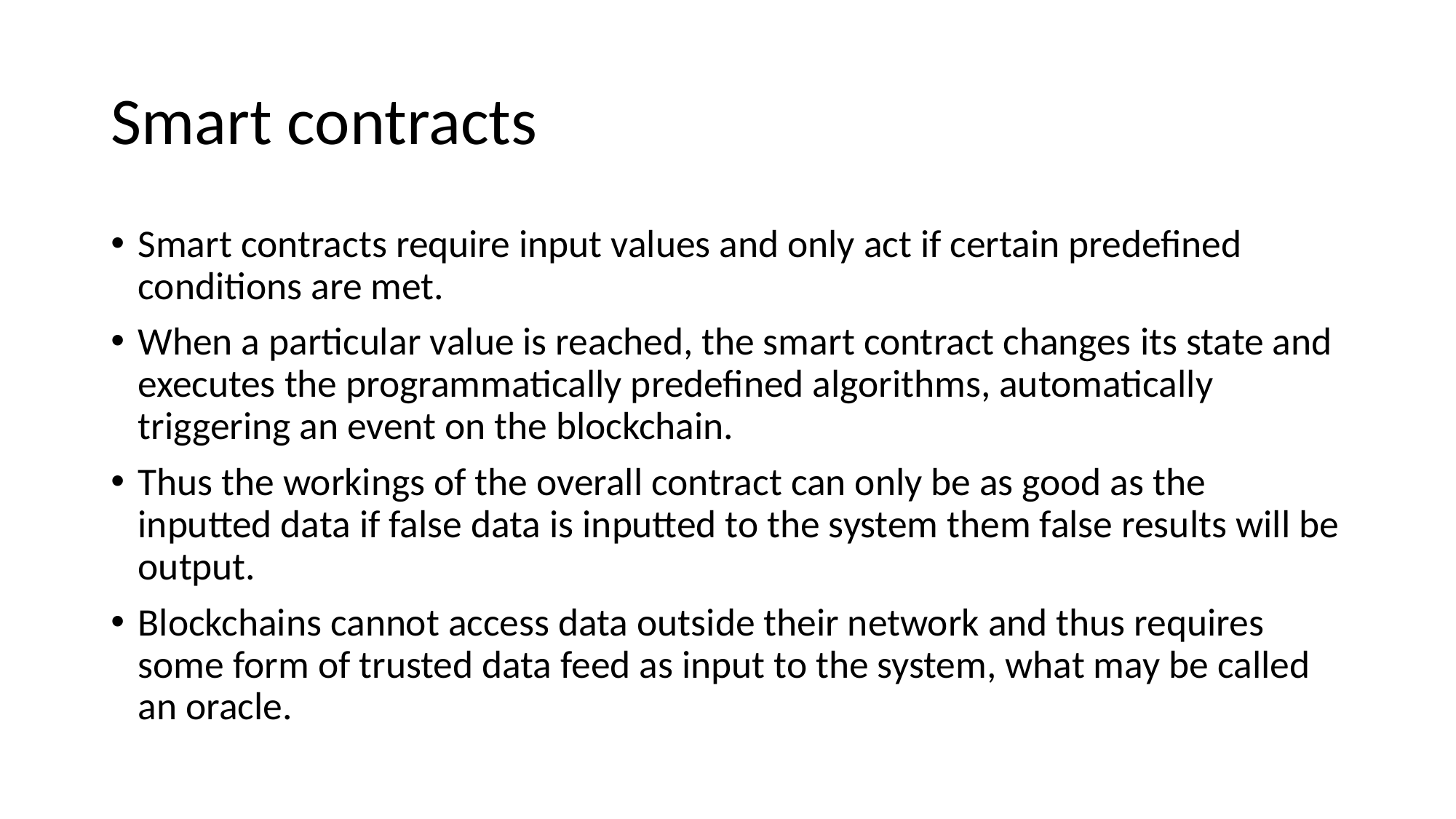

# Smart contracts
Smart contracts require input values and only act if certain predefined conditions are met.
When a particular value is reached, the smart contract changes its state and executes the programmatically predefined algorithms, automatically triggering an event on the blockchain.
Thus the workings of the overall contract can only be as good as the inputted data if false data is inputted to the system them false results will be output.
Blockchains cannot access data outside their network and thus requires some form of trusted data feed as input to the system, what may be called an oracle.